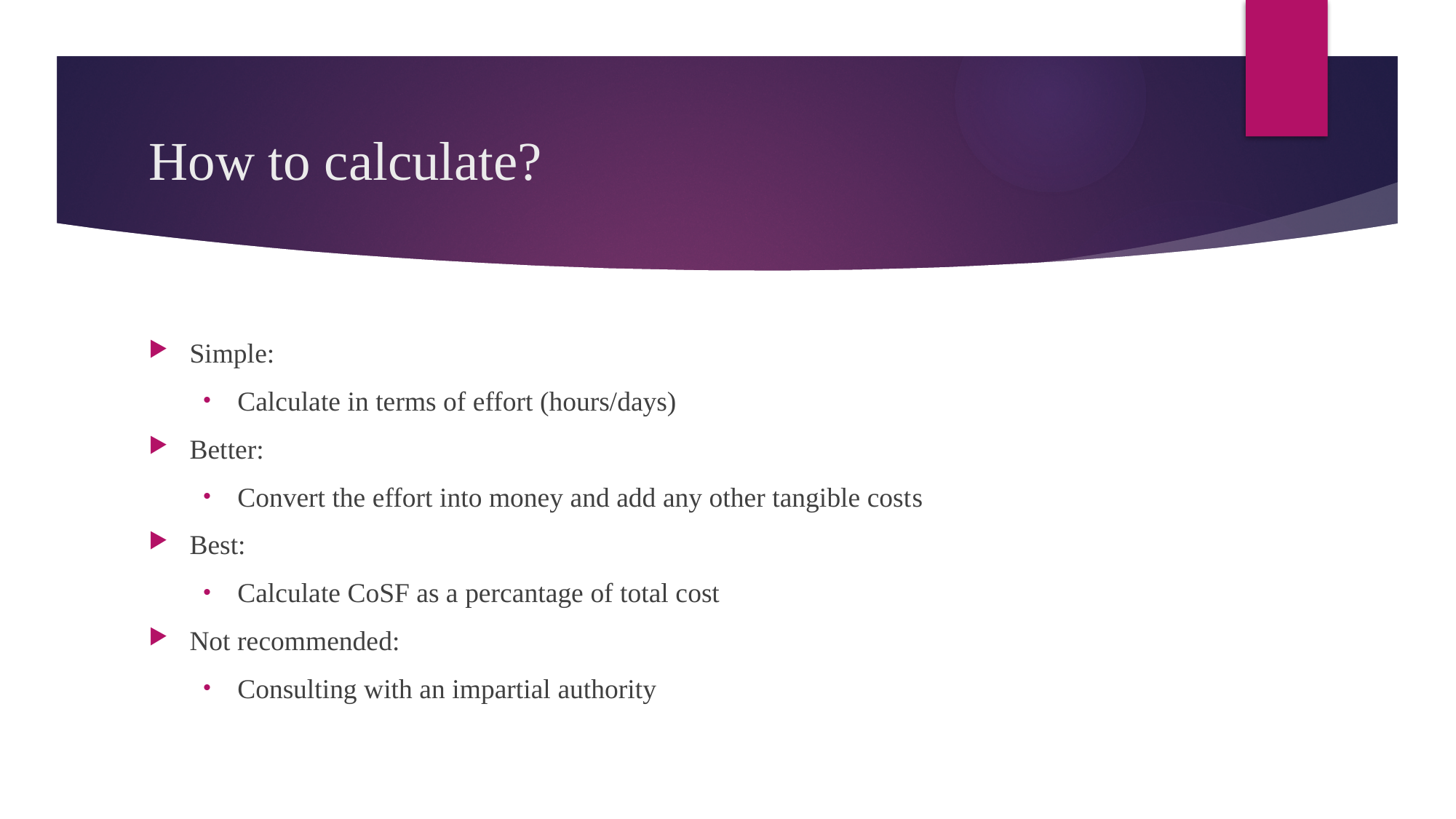

# How to calculate?
Simple:
Calculate in terms of effort (hours/days)
Better:
Convert the effort into money and add any other tangible costs
Best:
Calculate CoSF as a percantage of total cost
Not recommended:
Consulting with an impartial authority